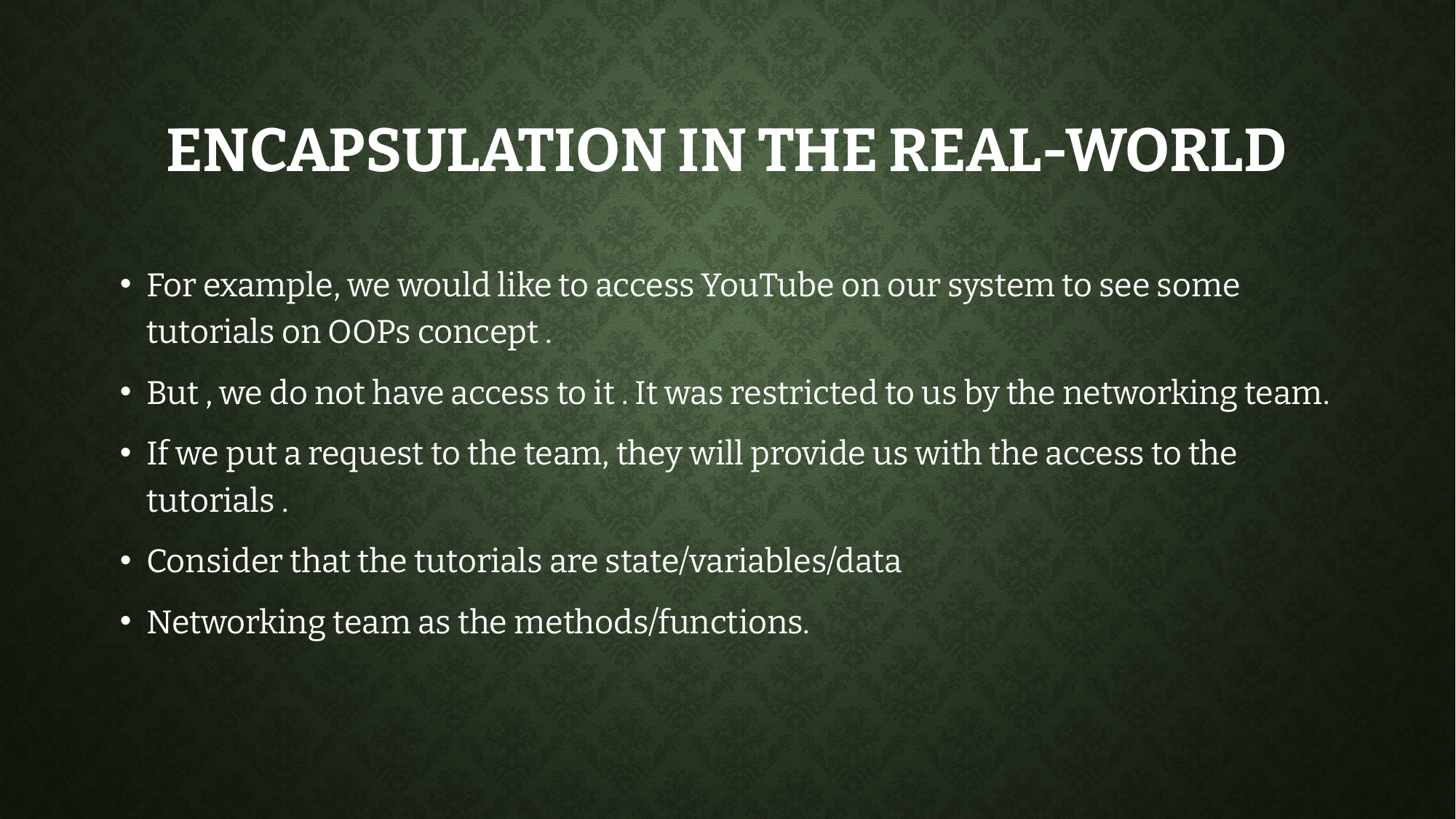

# Encapsulation in the Real-World
For example, we would like to access YouTube on our system to see some tutorials on OOPs concept .
But , we do not have access to it . It was restricted to us by the networking team.
If we put a request to the team, they will provide us with the access to the tutorials .
Consider that the tutorials are state/variables/data
Networking team as the methods/functions.